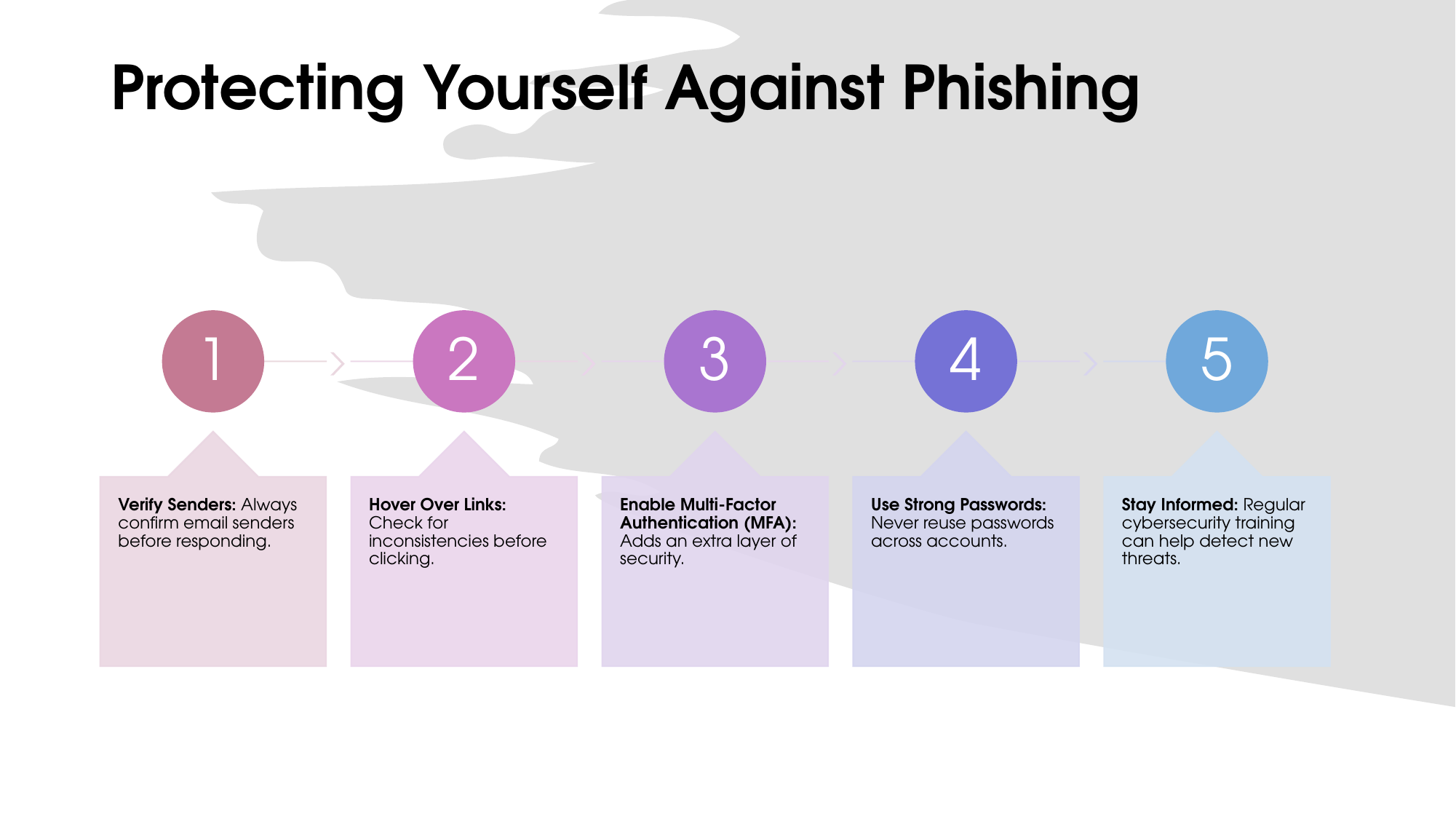

# Protecting Yourself Against Phishing

1
Verify Senders: Always confirm email senders before responding.
2
Hover Over Links: Check for inconsistencies before clicking.
3
Enable Multi-Factor Authentication (MFA): Adds an extra layer of security.
4
Use Strong Passwords: Never reuse passwords across accounts.
5
Stay Informed: Regular cybersecurity training can help detect new threats.